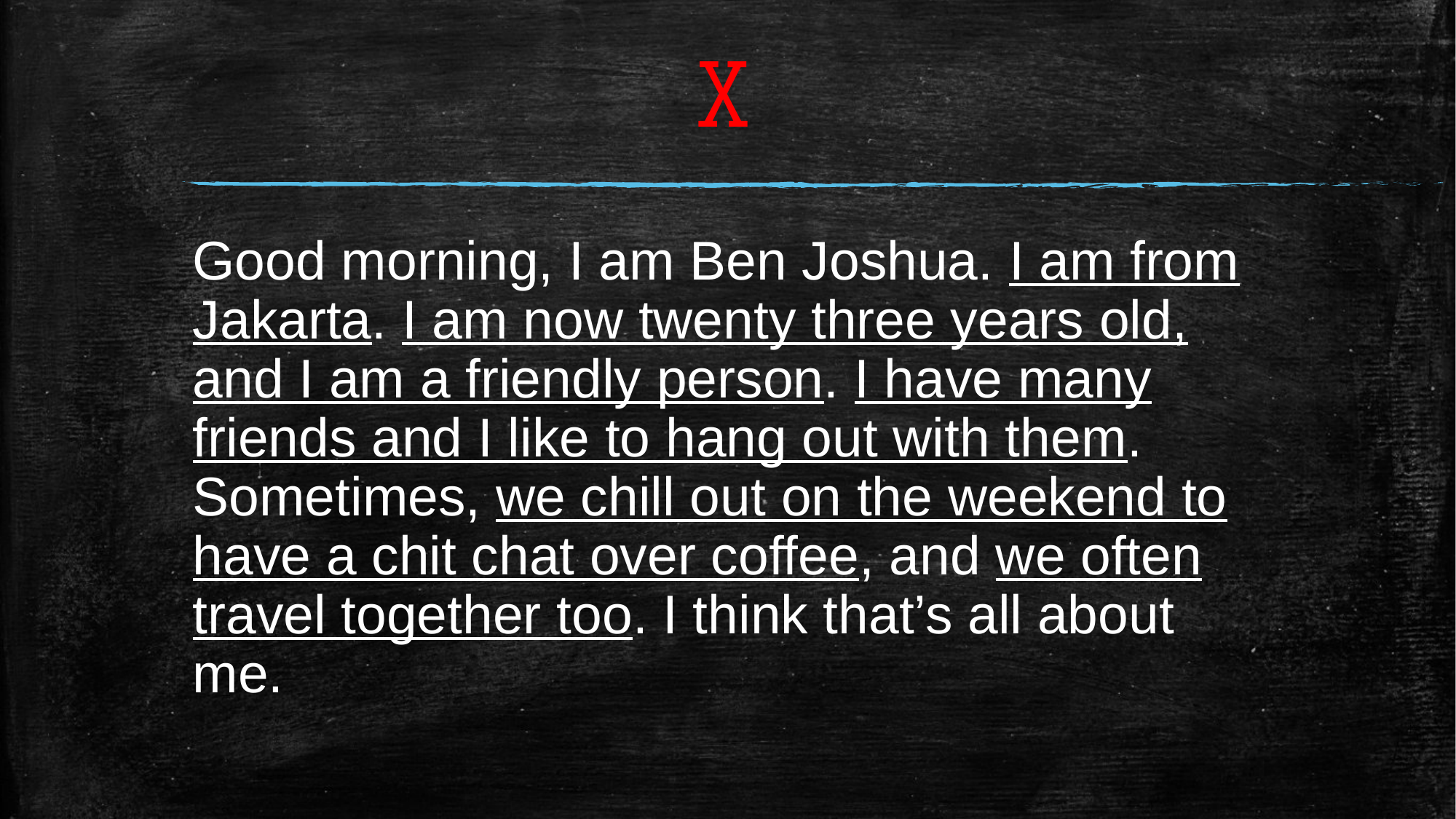

# X
Good morning, I am Ben Joshua. I am from Jakarta. I am now twenty three years old, and I am a friendly person. I have many friends and I like to hang out with them. Sometimes, we chill out on the weekend to have a chit chat over coffee, and we often travel together too. I think that’s all about me.